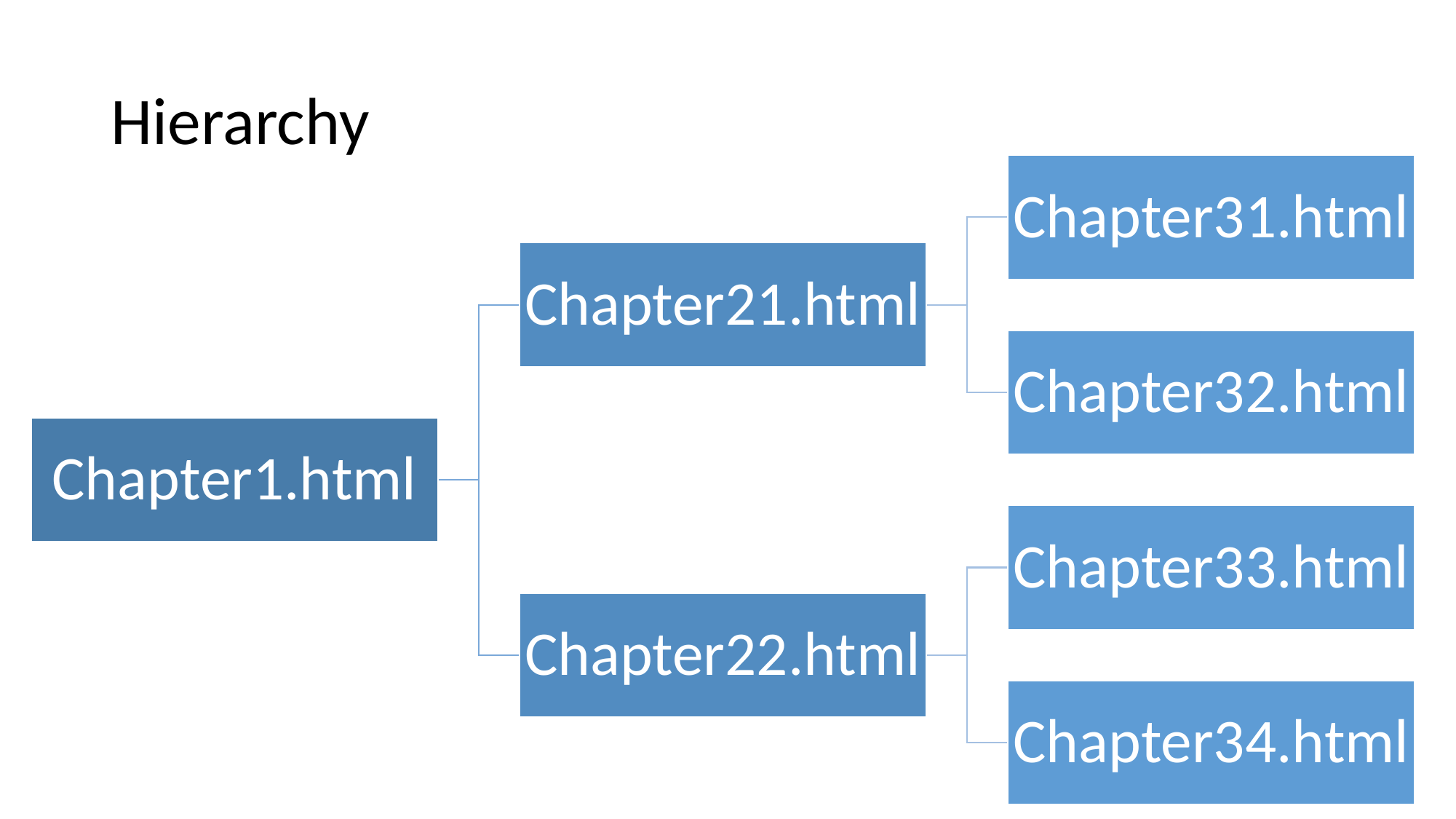

# Hierarchy
Chapter1.html
Chapter21.html
Chapter31.html
Chapter32.html
Chapter22.html
Chapter33.html
Chapter34.html